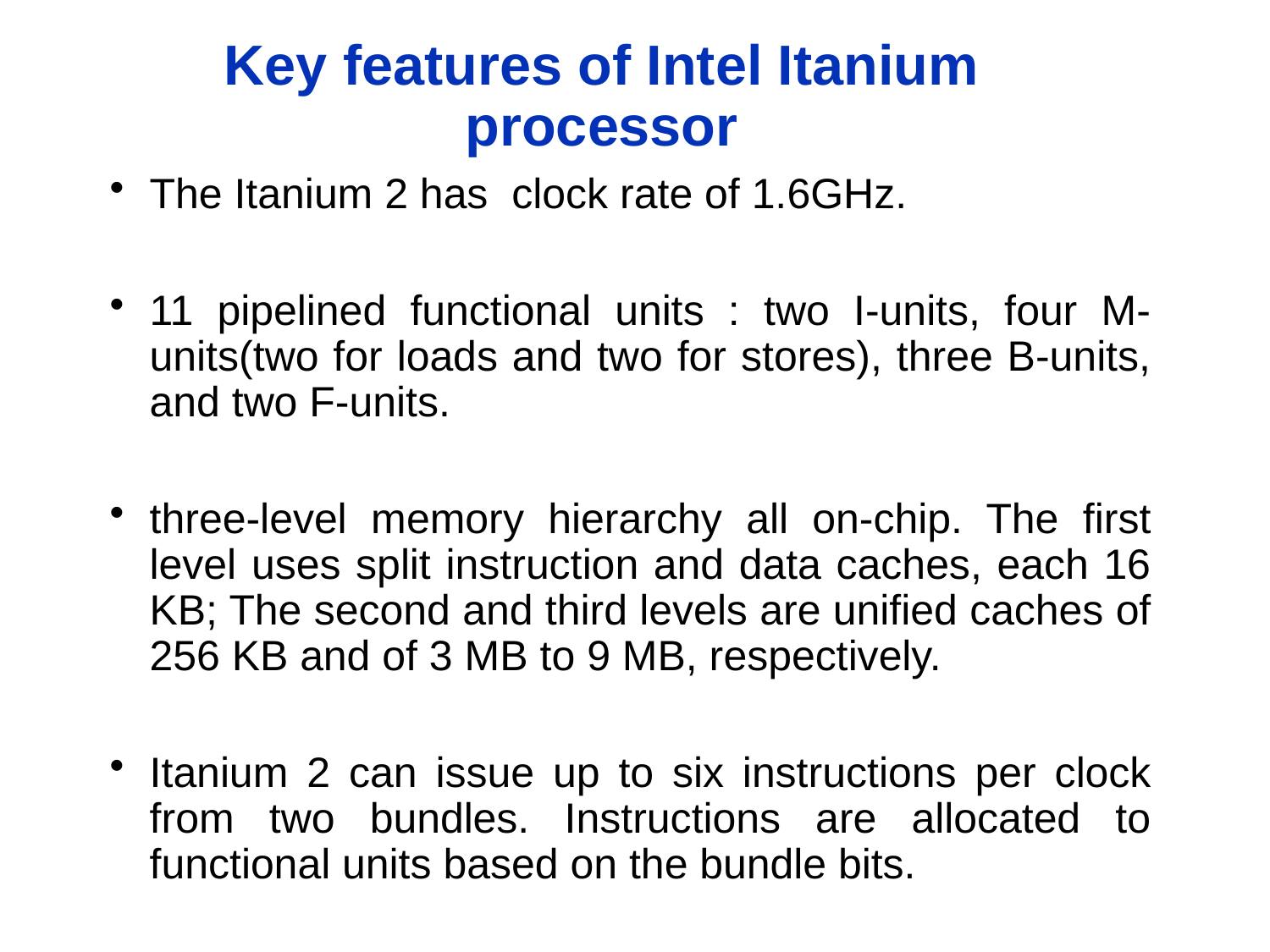

# Key features of Intel Itanium processor
The Itanium 2 has  clock rate of 1.6GHz.

11 pipelined functional units : two I-units, four M-units(two for loads and two for stores), three B-units, and two F-units.

three-level memory hierarchy all on-chip. The first level uses split instruction and data caches, each 16 KB; The second and third levels are unified caches of 256 KB and of 3 MB to 9 MB, respectively.

Itanium 2 can issue up to six instructions per clock from two bundles. Instructions are allocated to functional units based on the bundle bits.